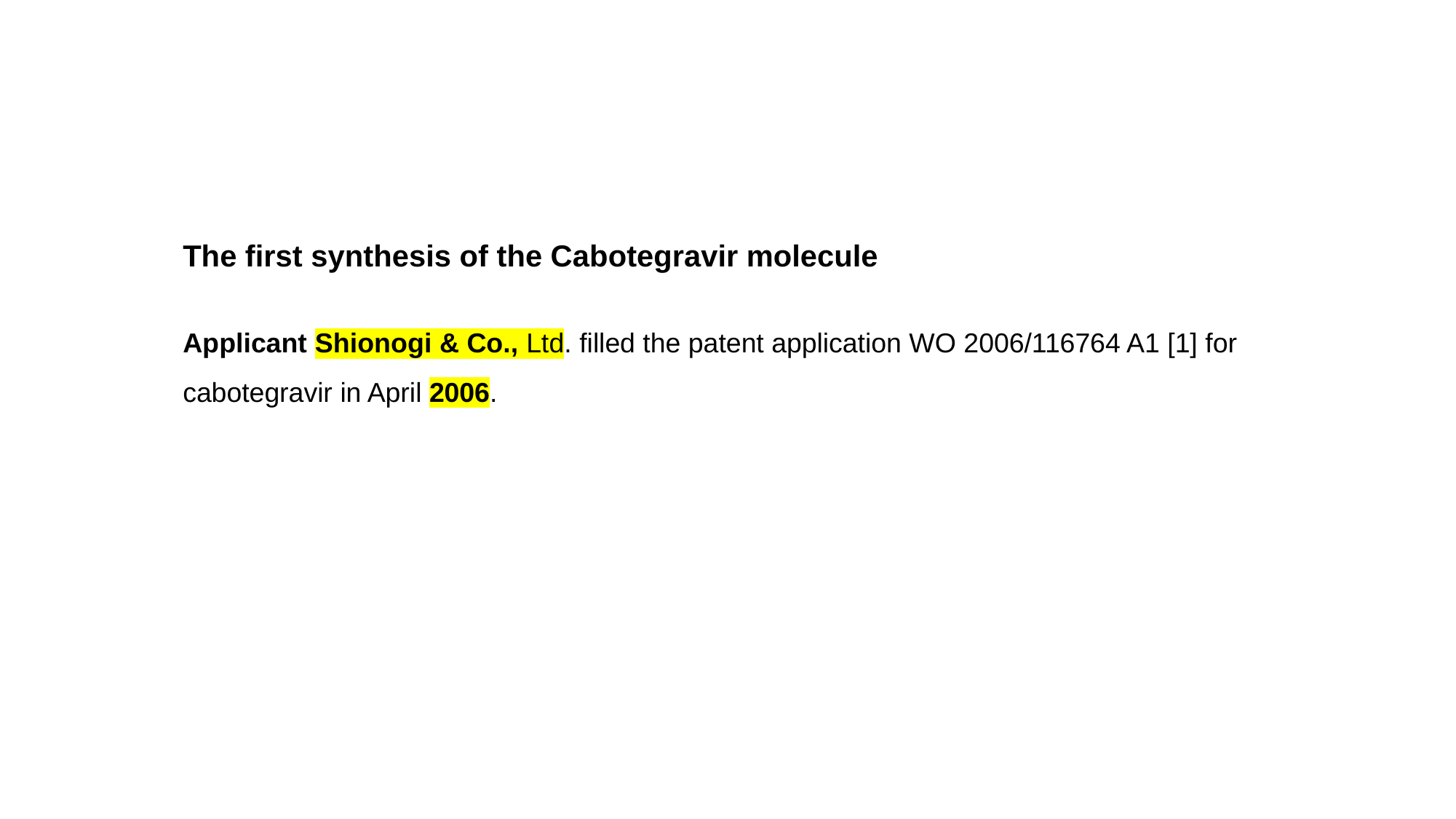

The first synthesis of the Cabotegravir molecule

Applicant Shionogi & Co., Ltd. filled the patent application WO 2006/116764 A1 [1] for cabotegravir in April 2006.